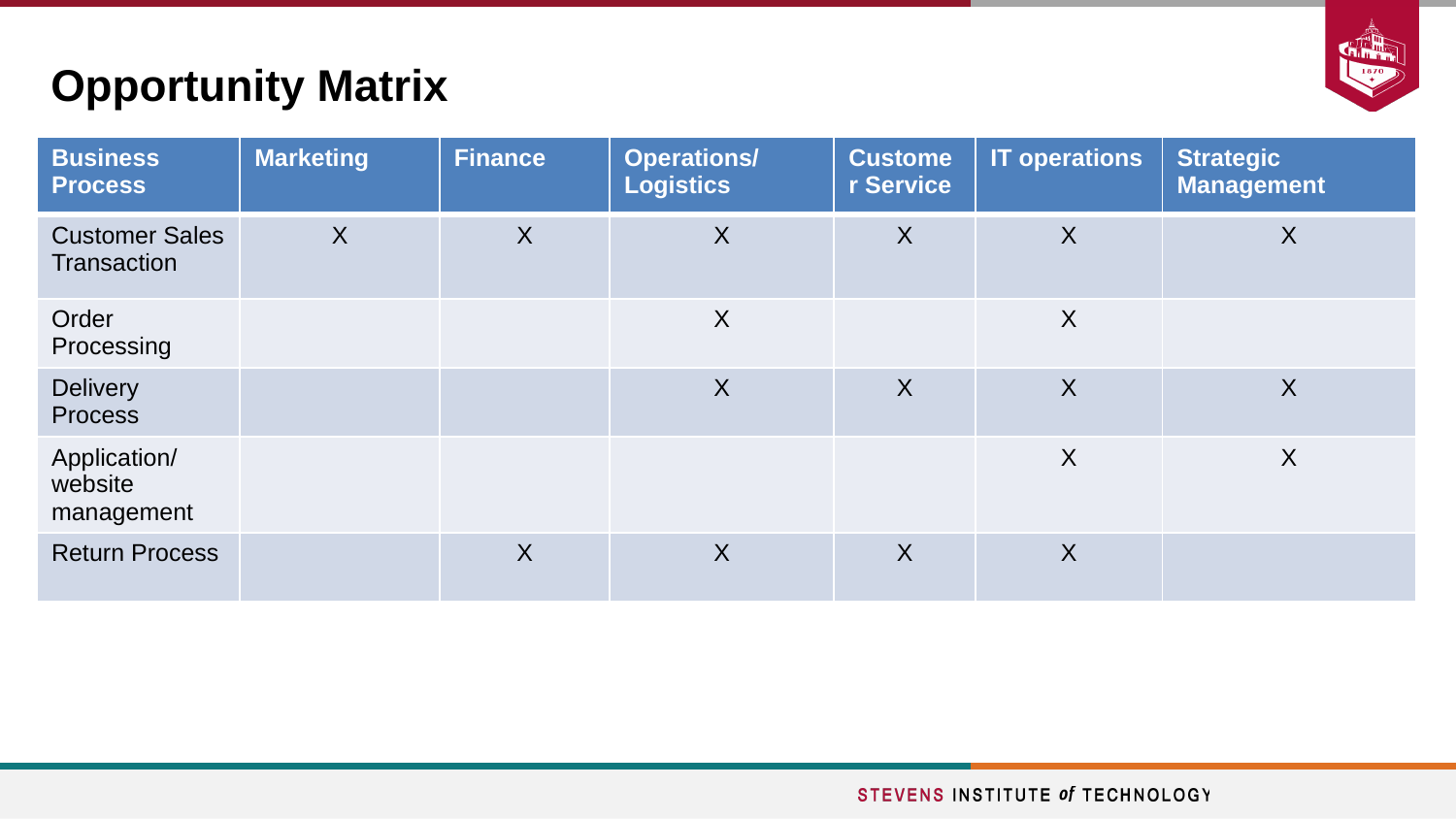

# Opportunity Matrix
| Business Process | Marketing | Finance | Operations/ Logistics | Customer Service | IT operations | Strategic Management |
| --- | --- | --- | --- | --- | --- | --- |
| Customer Sales Transaction | X | X | X | X | X | X |
| Order Processing |  |  | X |  | X |  |
| Delivery Process |  |  | X | X | X | X |
| Application/ website management |  |  |  |  | X | X |
| Return Process |  | X | X | X | X |  |